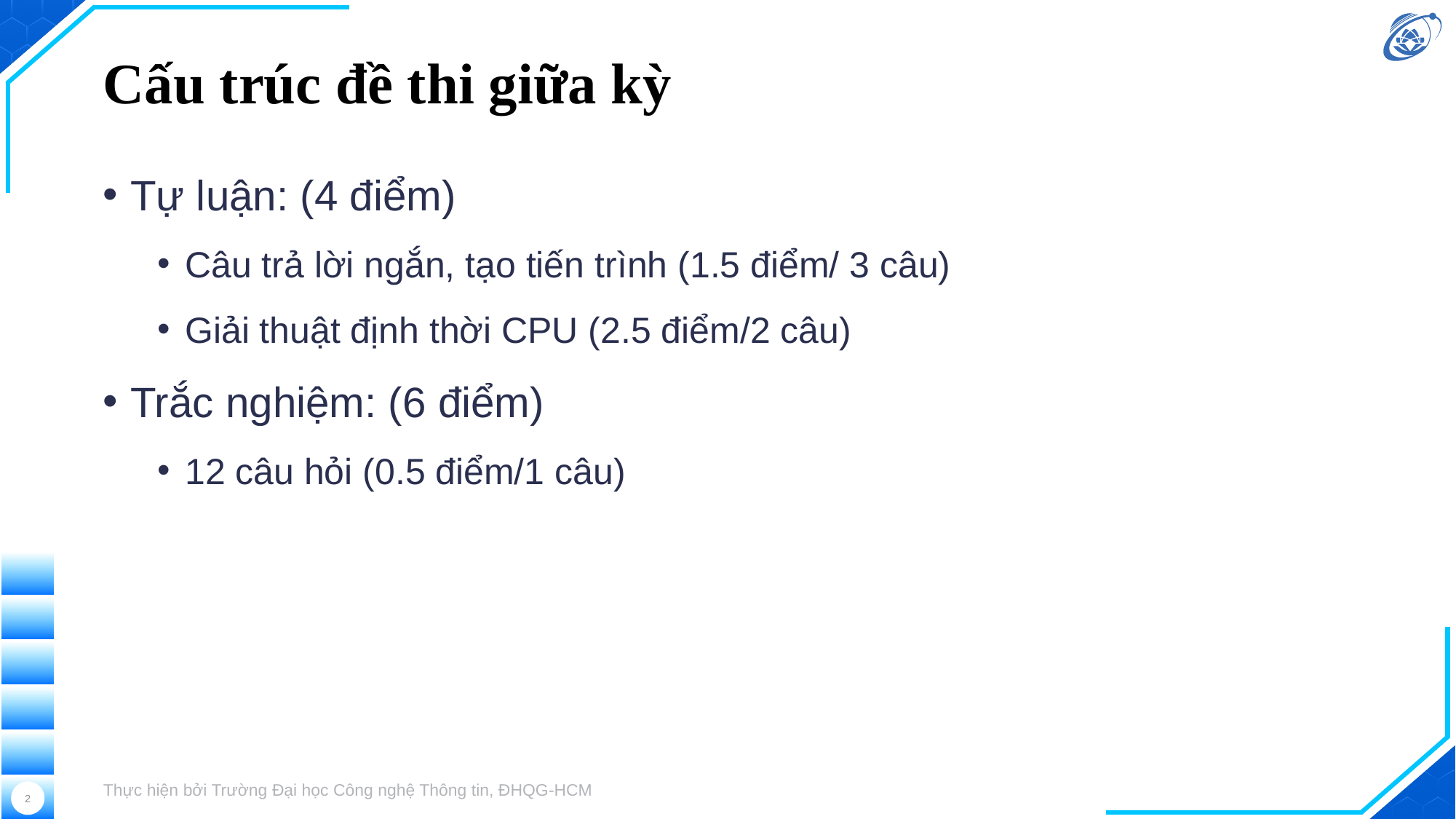

# Cấu trúc đề thi giữa kỳ
Tự luận: (4 điểm)
Câu trả lời ngắn, tạo tiến trình (1.5 điểm/ 3 câu)
Giải thuật định thời CPU (2.5 điểm/2 câu)
Trắc nghiệm: (6 điểm)
12 câu hỏi (0.5 điểm/1 câu)

Thực hiện bởi Trường Đại học Công nghệ Thông tin, ĐHQG-HCM
2